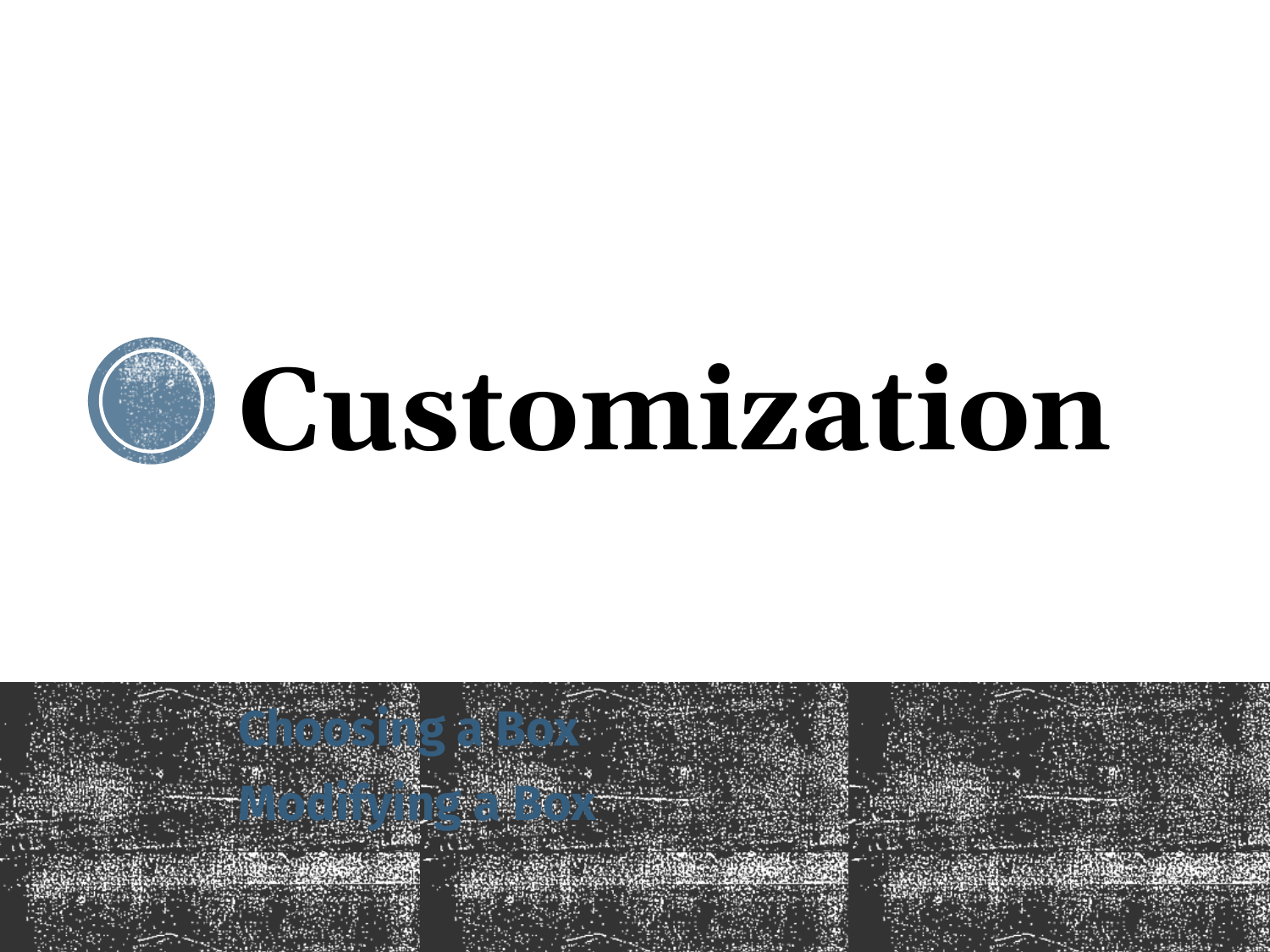

# Customization
Choosing a Box
Modifying a Box